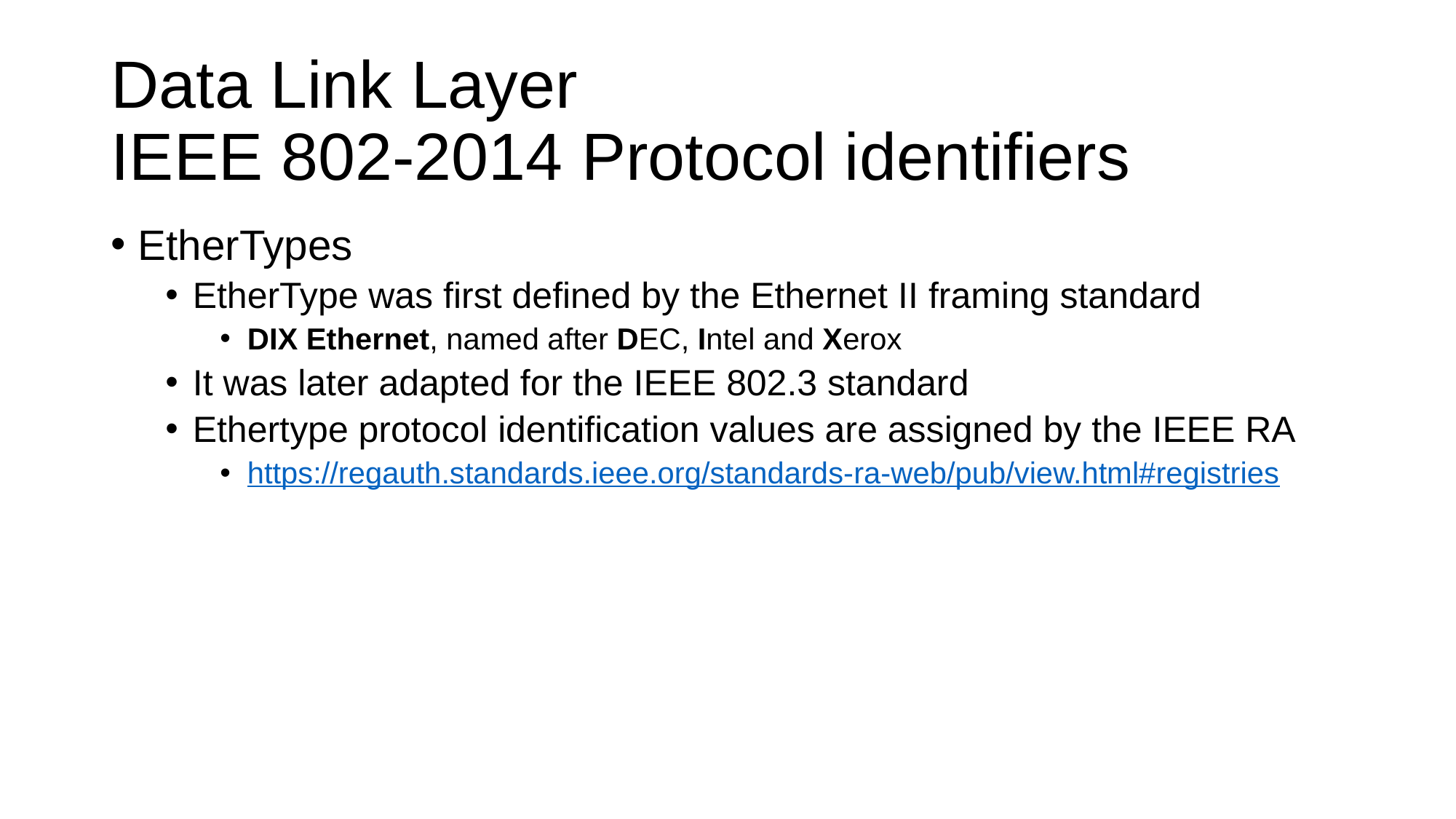

# Data Link Layer IEEE 802-2014 Protocol identifiers
EtherTypes
EtherType was first defined by the Ethernet II framing standard
DIX Ethernet, named after DEC, Intel and Xerox
It was later adapted for the IEEE 802.3 standard
Ethertype protocol identification values are assigned by the IEEE RA
https://regauth.standards.ieee.org/standards-ra-web/pub/view.html#registries